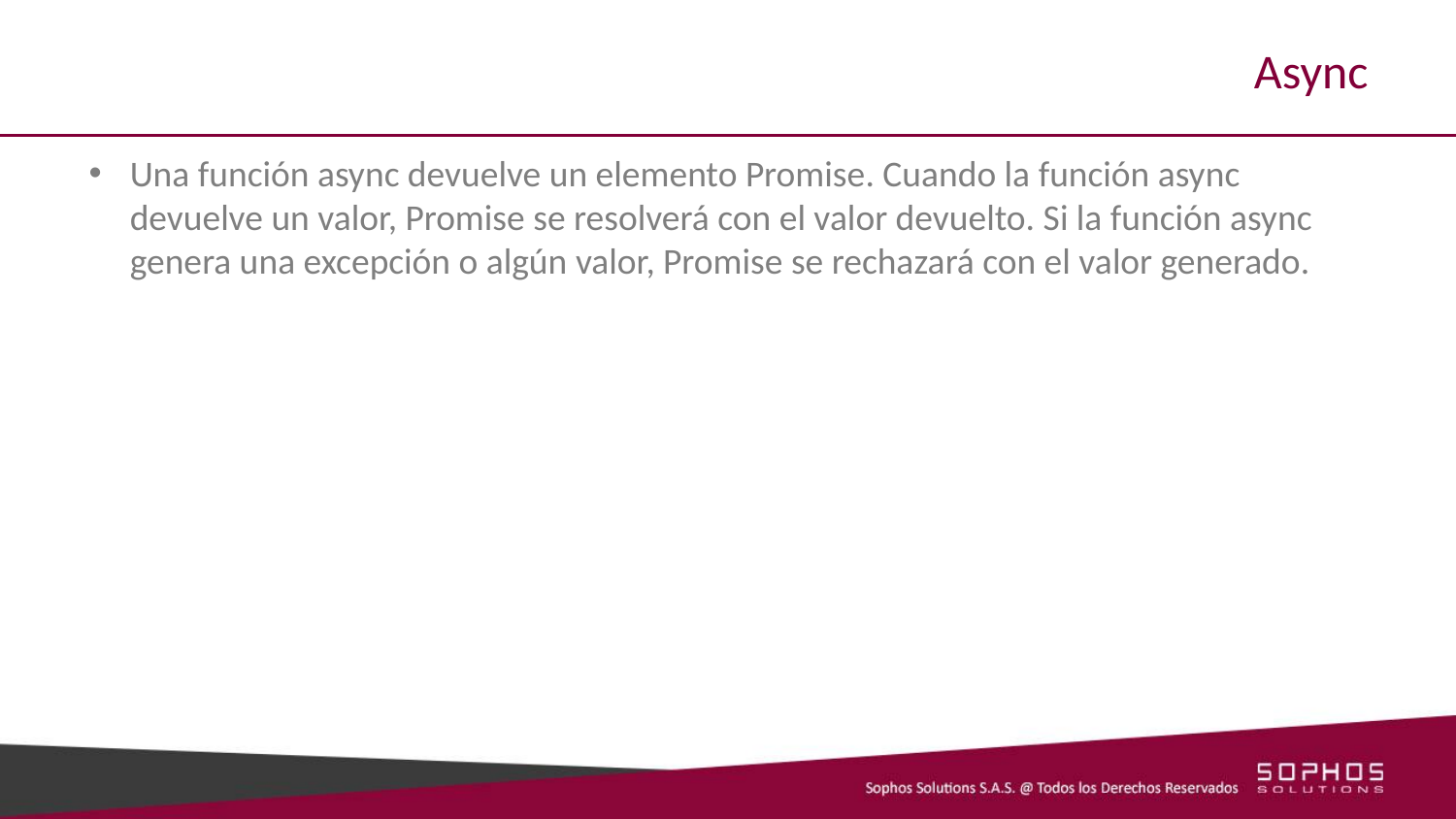

# Async
Una función async devuelve un elemento Promise. Cuando la función async devuelve un valor, Promise se resolverá con el valor devuelto. Si la función async genera una excepción o algún valor, Promise se rechazará con el valor generado.